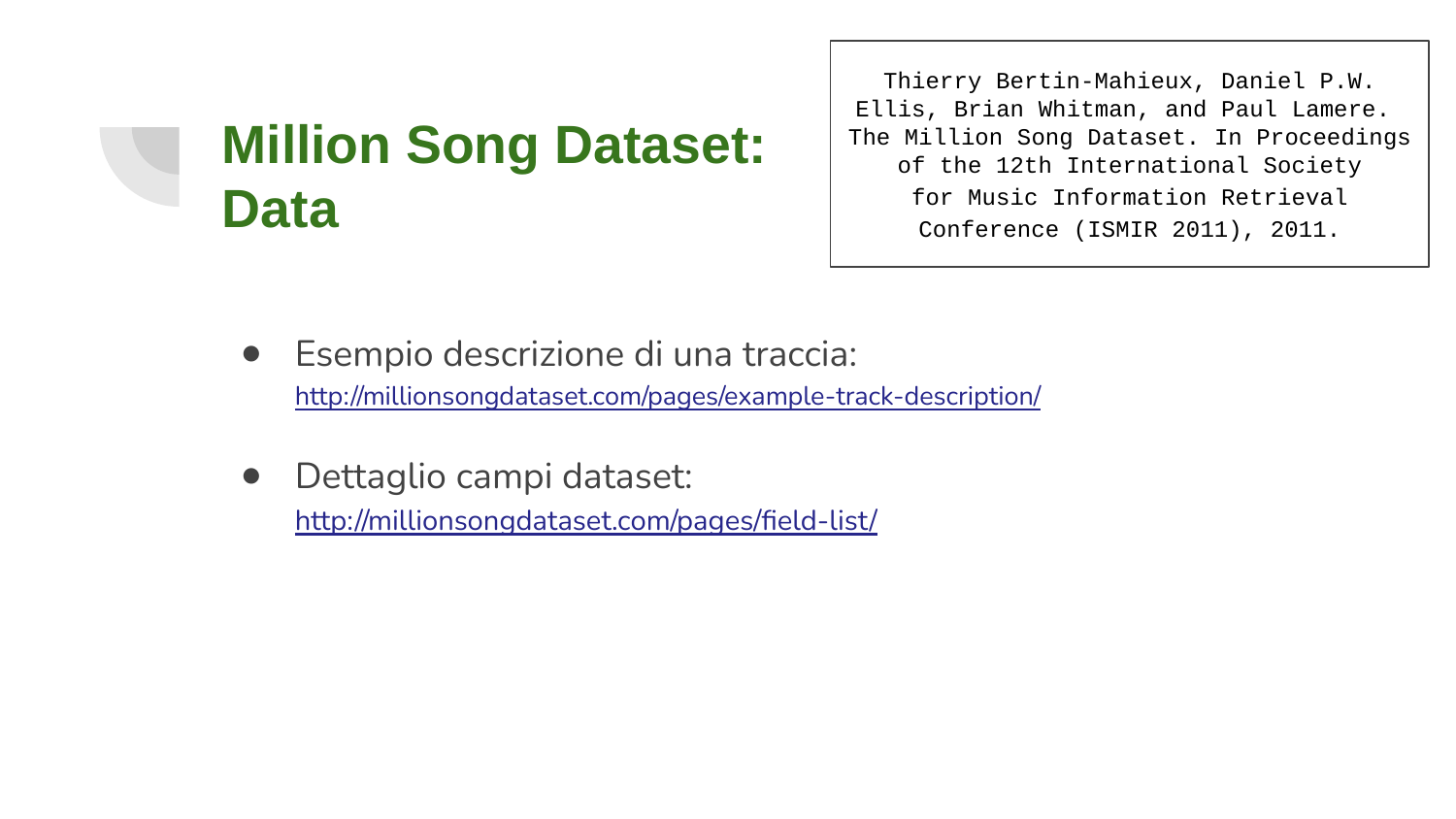

Thierry Bertin-Mahieux, Daniel P.W. Ellis, Brian Whitman, and Paul Lamere.
The Million Song Dataset. In Proceedings of the 12th International Society
for Music Information Retrieval Conference (ISMIR 2011), 2011.
# Million Song Dataset:
Data
Esempio descrizione di una traccia:
http://millionsongdataset.com/pages/example-track-description/
Dettaglio campi dataset:
http://millionsongdataset.com/pages/field-list/